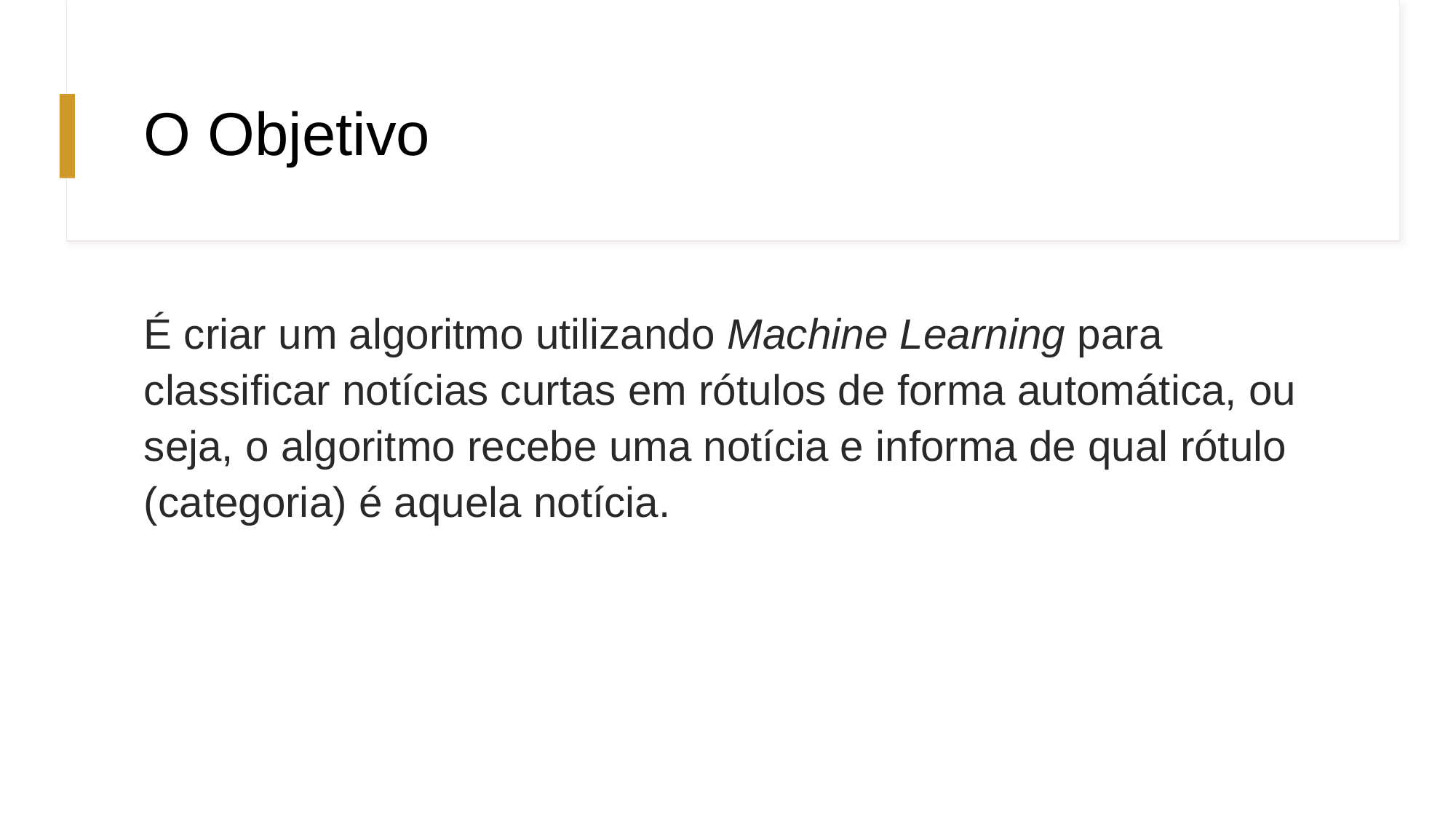

# O Objetivo
É criar um algoritmo utilizando Machine Learning para classificar notícias curtas em rótulos de forma automática, ou seja, o algoritmo recebe uma notícia e informa de qual rótulo (categoria) é aquela notícia.